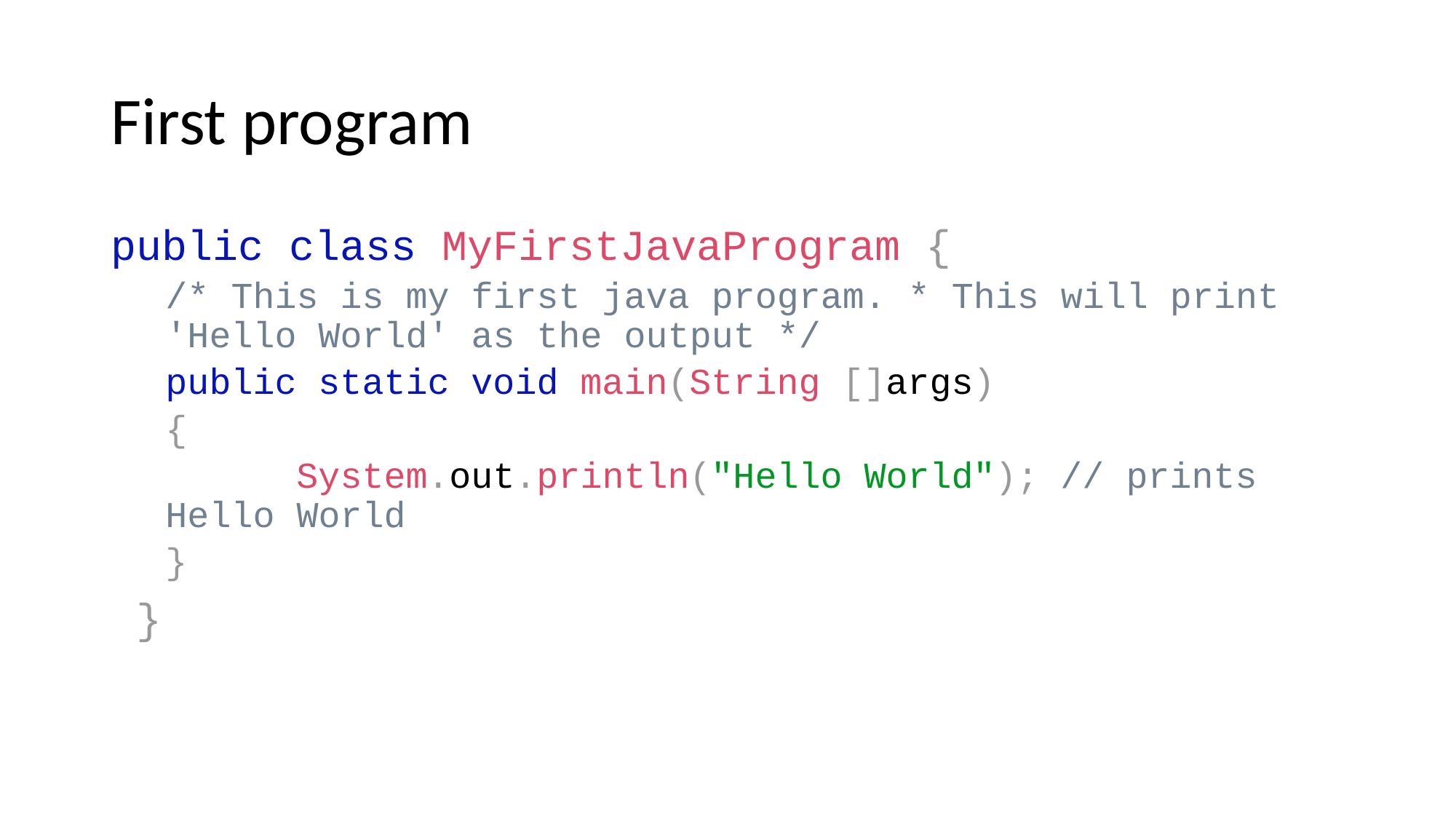

# First program
public class MyFirstJavaProgram {
/* This is my first java program. * This will print 'Hello World' as the output */
public static void main(String []args)
{
	 System.out.println("Hello World"); // prints Hello World
}
 }